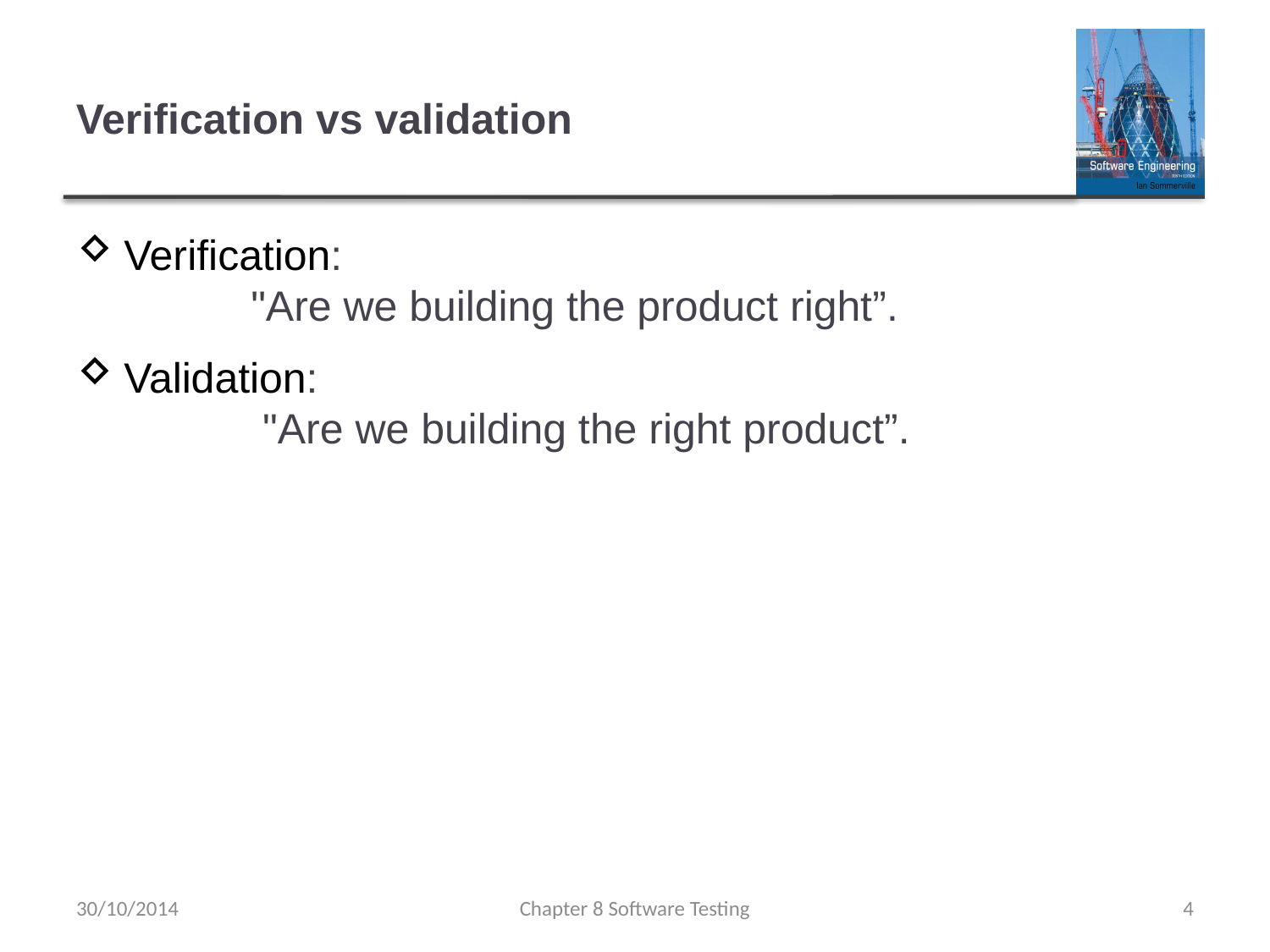

# Verification vs validation
Verification:
	"Are we building the product right”.
Validation:
	 "Are we building the right product”.
30/10/2014
Chapter 8 Software Testing
4